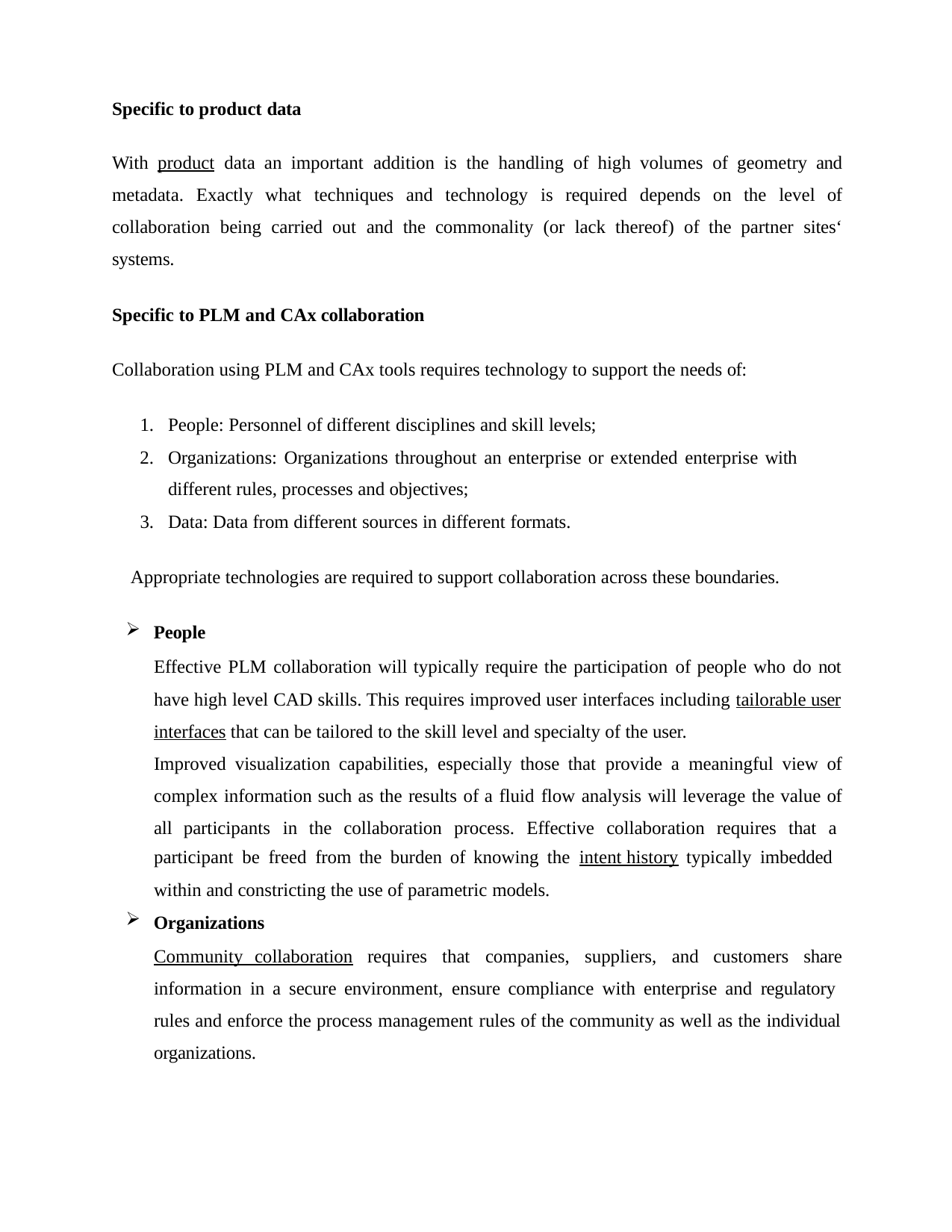

Specific to product data

With product data an important addition is the handling of high volumes of geometry and metadata. Exactly what techniques and technology is required depends on the level of collaboration being carried out and the commonality (or lack thereof) of the partner sites‘ systems.

Specific to PLM and CAx collaboration

Collaboration using PLM and CAx tools requires technology to support the needs of:

People: Personnel of different disciplines and skill levels;
Organizations: Organizations throughout an enterprise or extended enterprise with different rules, processes and objectives;
Data: Data from different sources in different formats.

Appropriate technologies are required to support collaboration across these boundaries.

People
Effective PLM collaboration will typically require the participation of people who do not have high level CAD skills. This requires improved user interfaces including tailorable user interfaces that can be tailored to the skill level and specialty of the user.
Improved visualization capabilities, especially those that provide a meaningful view of complex information such as the results of a fluid flow analysis will leverage the value of all participants in the collaboration process. Effective collaboration requires that a
participant be freed from the burden of knowing the intent history typically imbedded
within and constricting the use of parametric models.
Organizations
Community  collaboration  requires  that  companies,  suppliers,  and  customers  share information in a secure environment, ensure compliance with enterprise and regulatory
rules and enforce the process management rules of the community as well as the individual organizations.